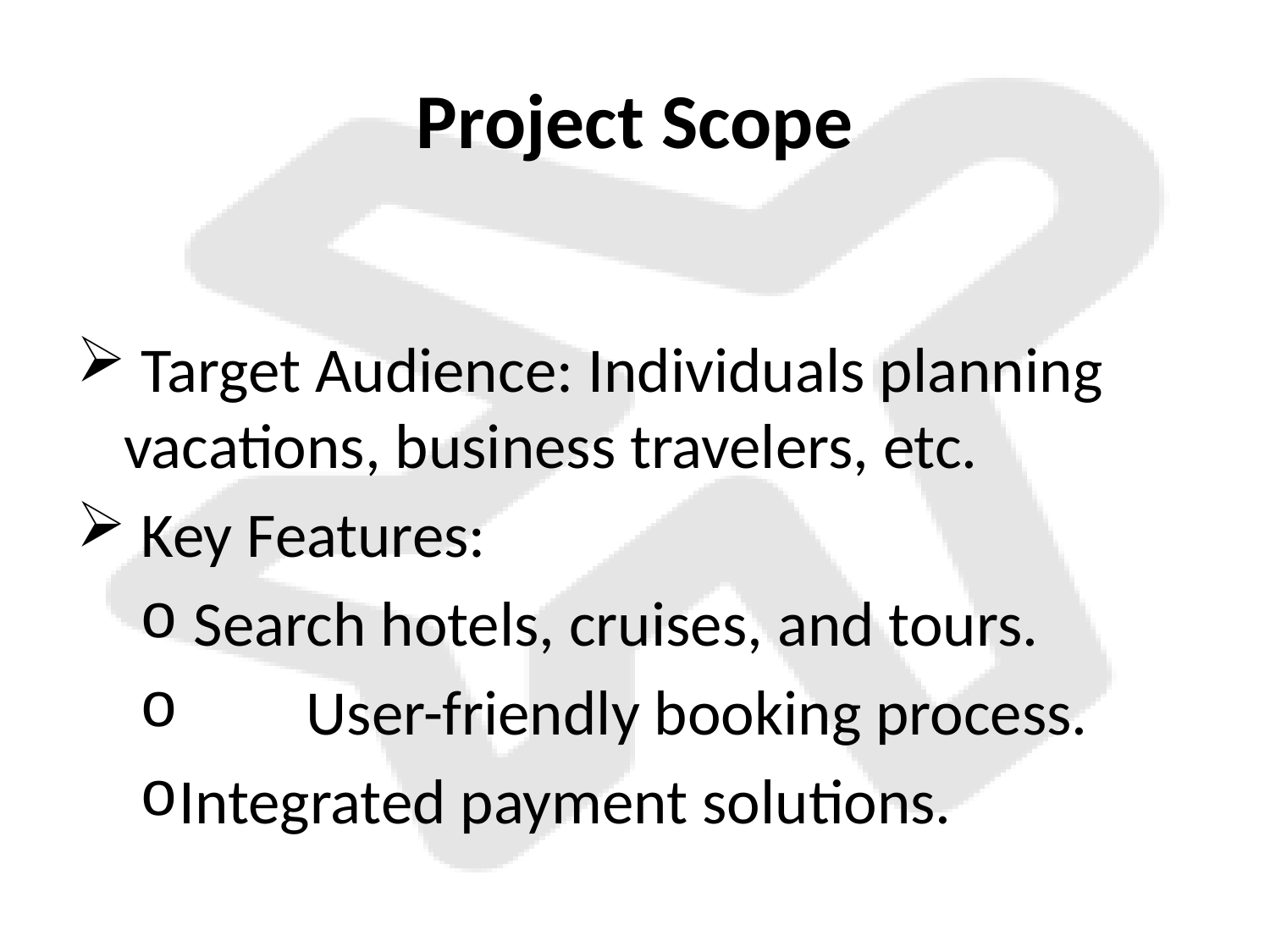

# Project Scope
 Target Audience: Individuals planning vacations, business travelers, etc.
 Key Features:
 Search hotels, cruises, and tours.
 	User-friendly booking process.
Integrated payment solutions.